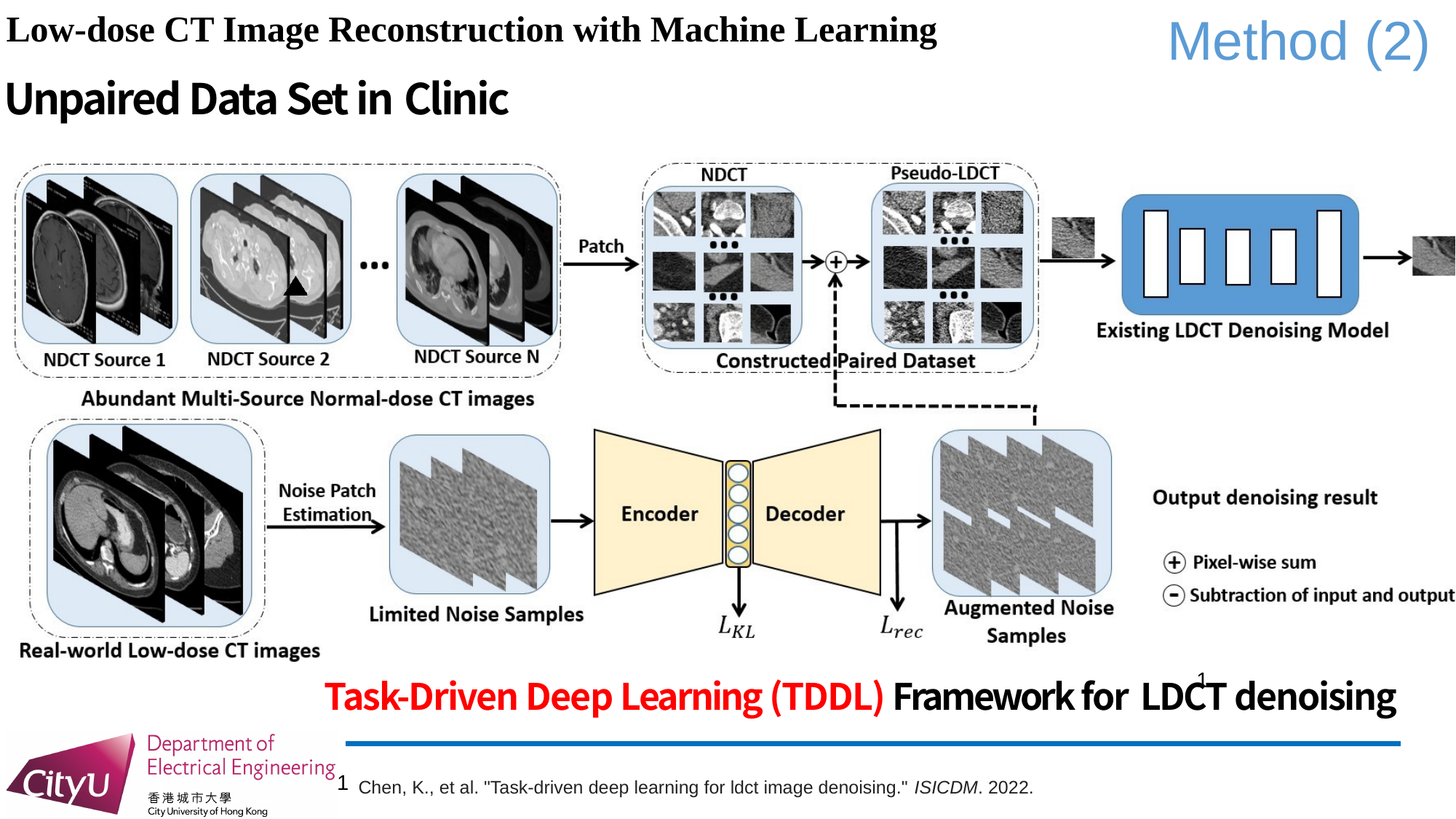

Low-dose CT Image Reconstruction with Machine Learning
Method (2)
Unpaired Data Set in Clinic

1
Task-Driven Deep Learning (TDDL) Framework for LDCT denoising
1
Chen, K., et al. "Task-driven deep learning for ldct image denoising." ISICDM. 2022.